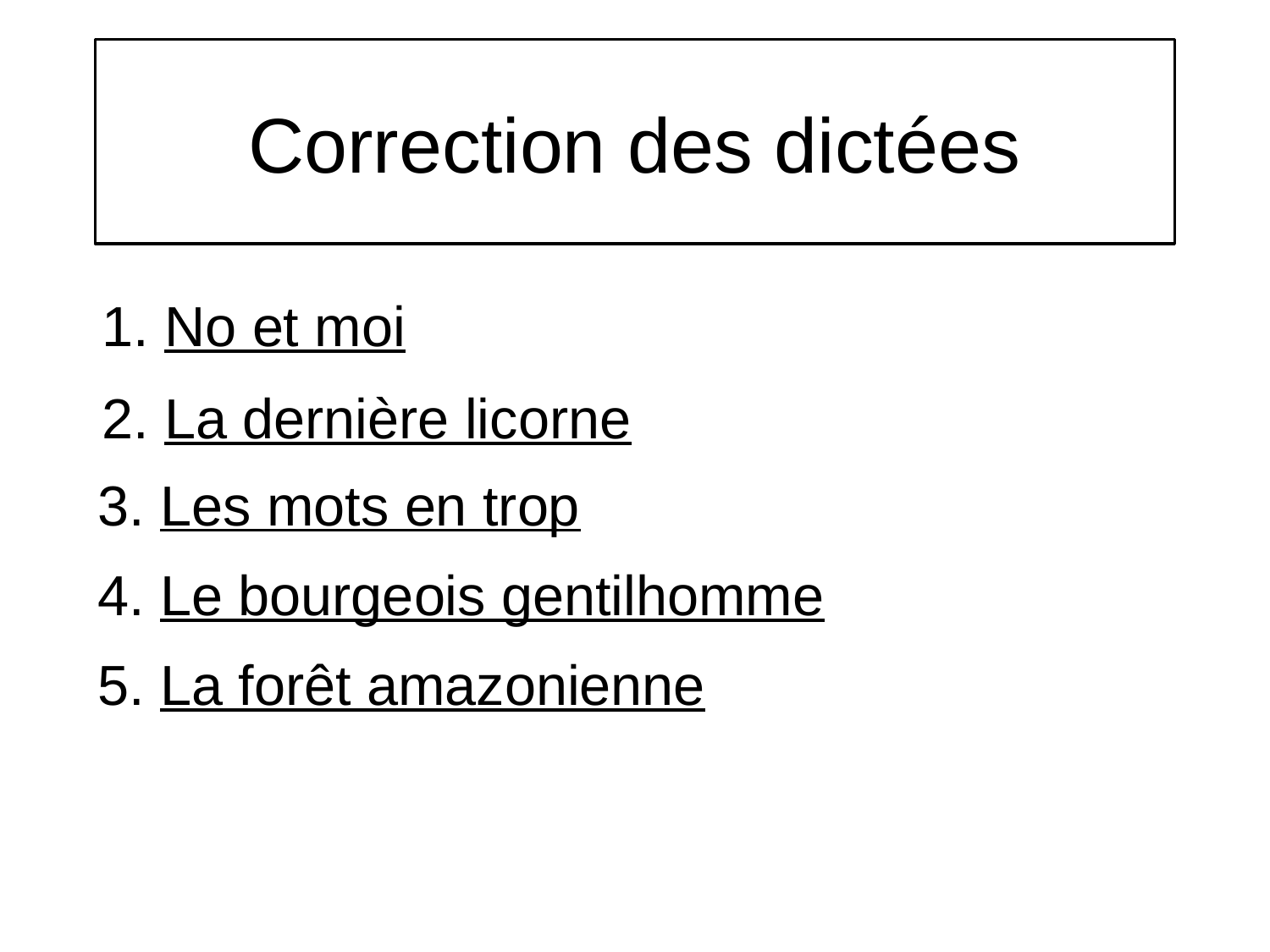

# Correction des dictées
1. No et moi
2. La dernière licorne
3. Les mots en trop
4. Le bourgeois gentilhomme
5. La forêt amazonienne